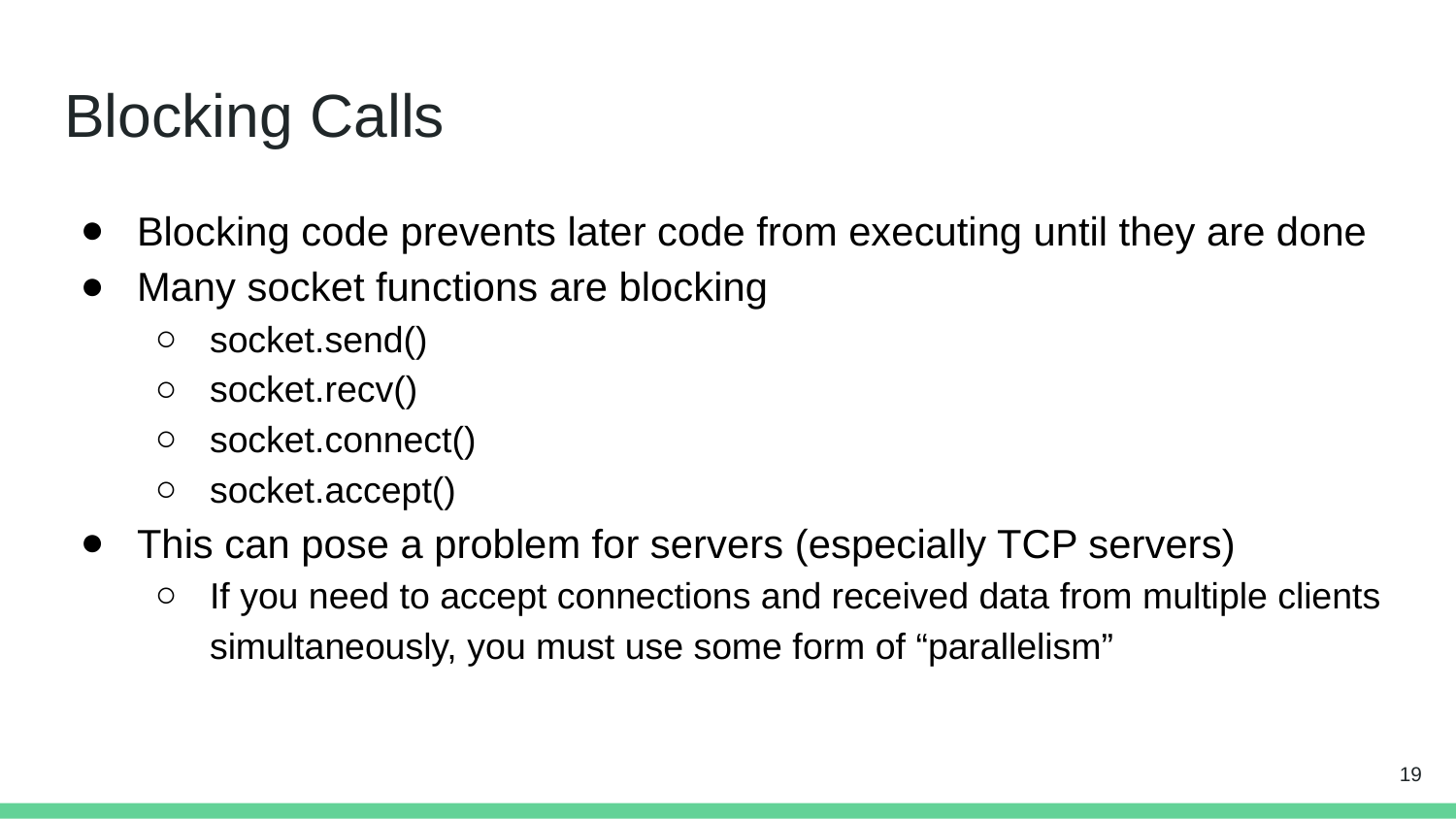

# Blocking Calls
Blocking code prevents later code from executing until they are done
Many socket functions are blocking
socket.send()
socket.recv()
socket.connect()
socket.accept()
This can pose a problem for servers (especially TCP servers)
If you need to accept connections and received data from multiple clients simultaneously, you must use some form of “parallelism”
19